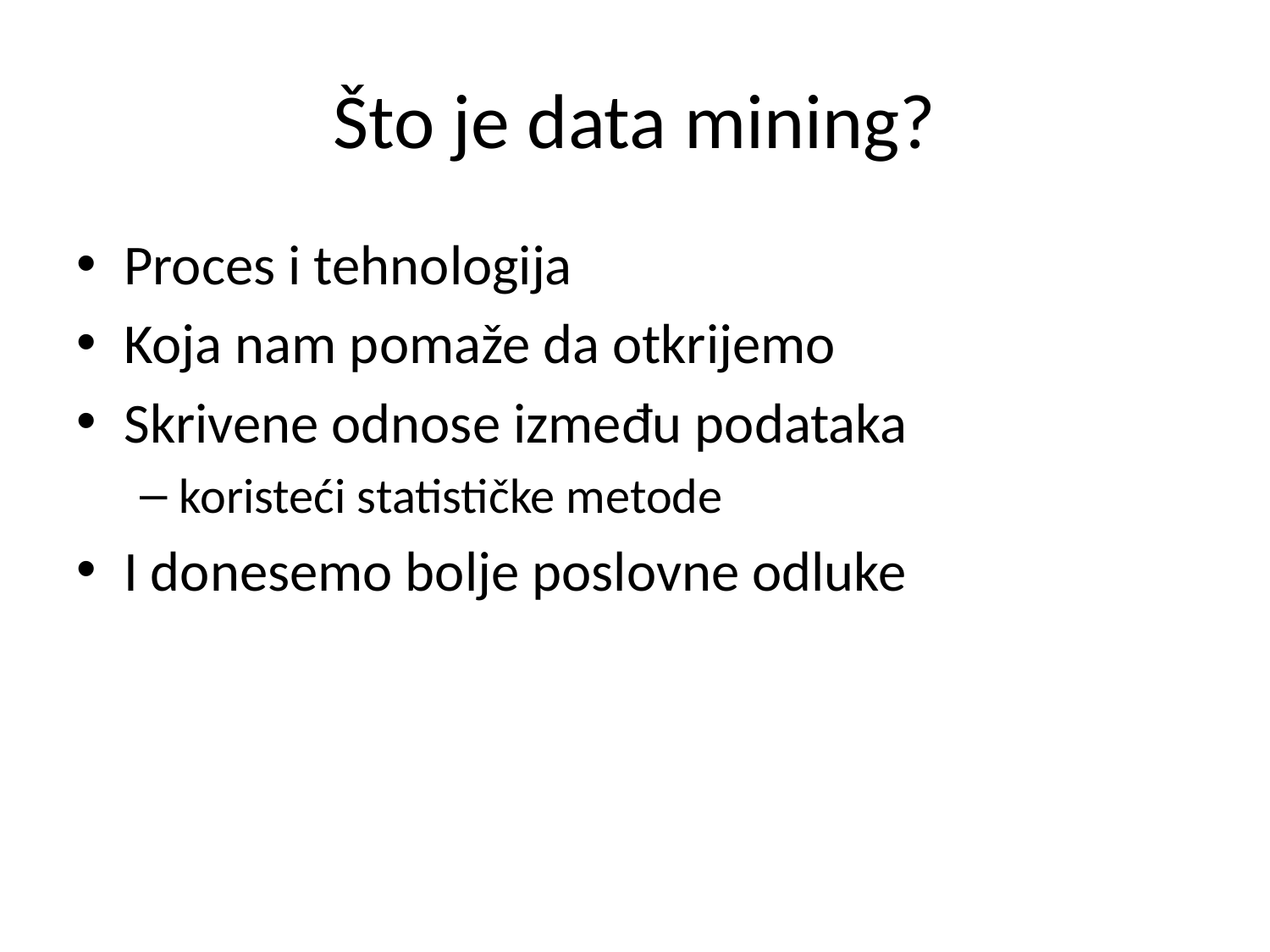

# Što je data mining?
Proces i tehnologija
Koja nam pomaže da otkrijemo
Skrivene odnose između podataka
koristeći statističke metode
I donesemo bolje poslovne odluke